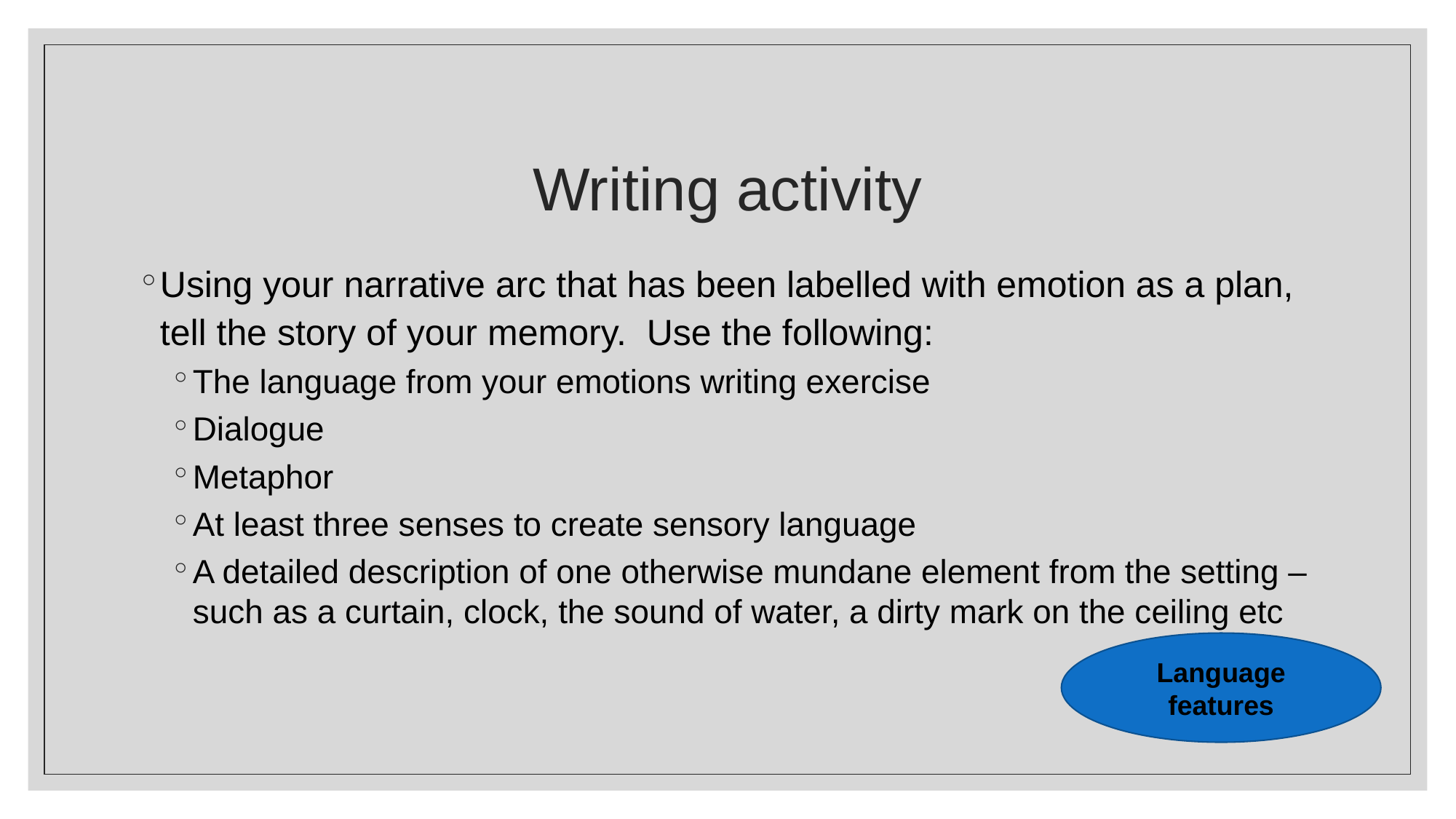

# Writing activity
Using your narrative arc that has been labelled with emotion as a plan, tell the story of your memory.  Use the following:
The language from your emotions writing exercise
Dialogue
Metaphor
At least three senses to create sensory language
A detailed description of one otherwise mundane element from the setting – such as a curtain, clock, the sound of water, a dirty mark on the ceiling etc
Language features